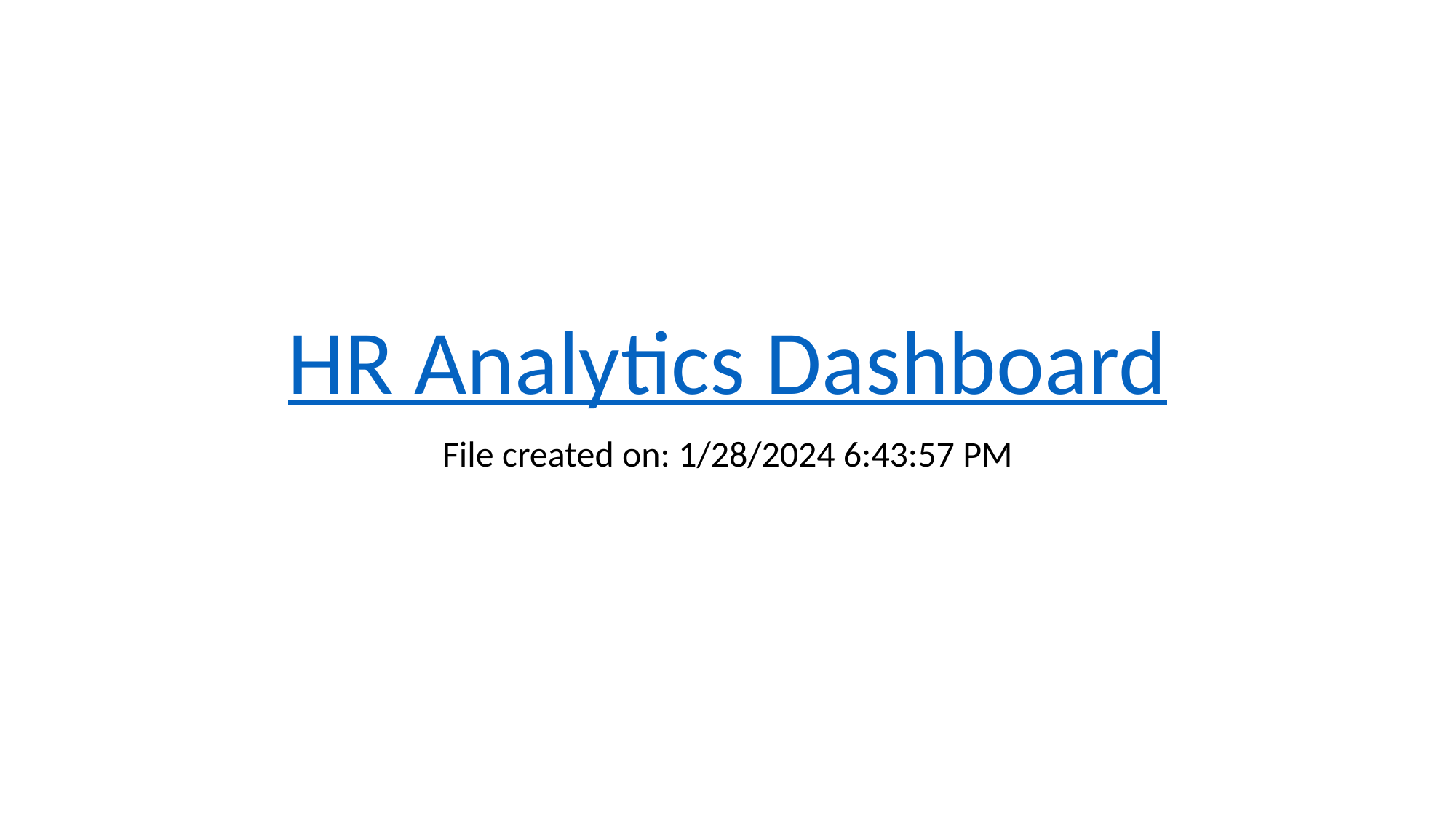

# HR Analytics Dashboard
File created on: 1/28/2024 6:43:57 PM